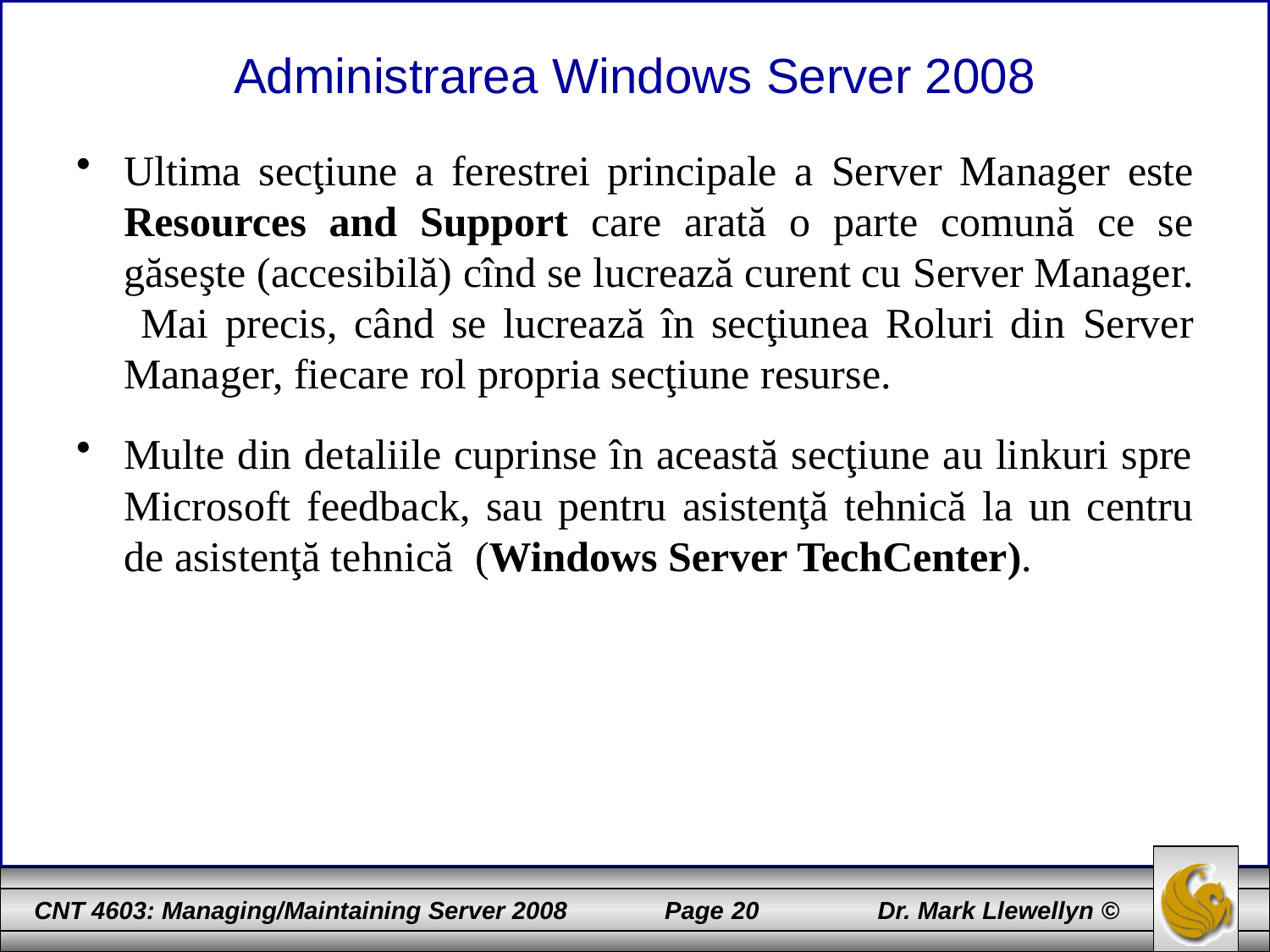

# Administrarea Windows Server 2008
Ultima secţiune a ferestrei principale a Server Manager este Resources and Support care arată o parte comună ce se găseşte (accesibilă) cînd se lucrează curent cu Server Manager.  Mai precis, când se lucrează în secţiunea Roluri din Server Manager, fiecare rol propria secţiune resurse.
Multe din detaliile cuprinse în această secţiune au linkuri spre Microsoft feedback, sau pentru asistenţă tehnică la un centru de asistenţă tehnică  (Windows Server TechCenter).